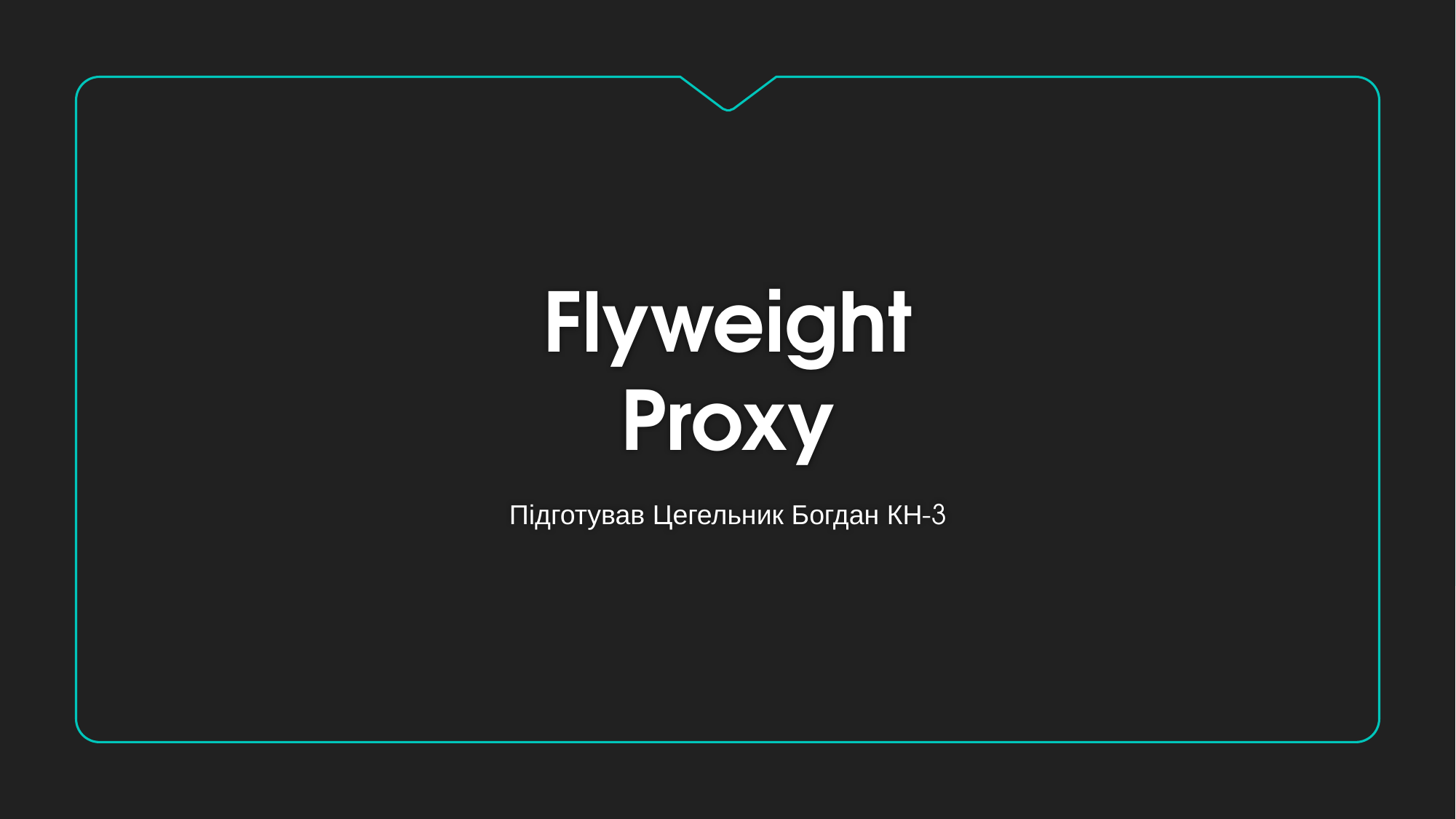

# Flyweight
Proxy
Підготував Цегельник Богдан КН-3